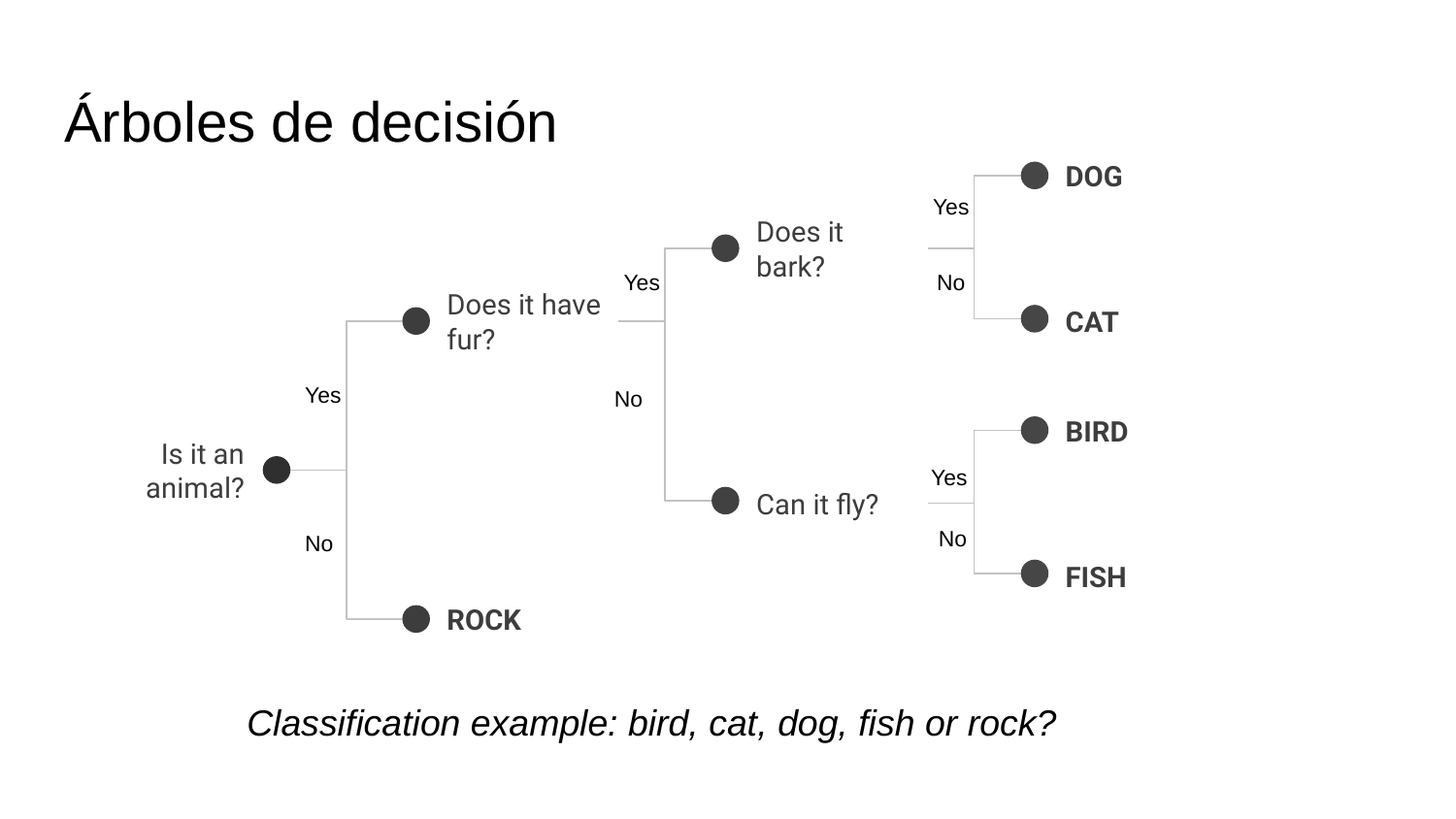

# Árboles de decisión
DOG

Yes
Does it bark?

No
Yes
Does it have fur?

CAT

Yes
No
BIRD

Is it an animal?

Yes
Can it fly?

No
No
FISH

ROCK

Classification example: bird, cat, dog, fish or rock?